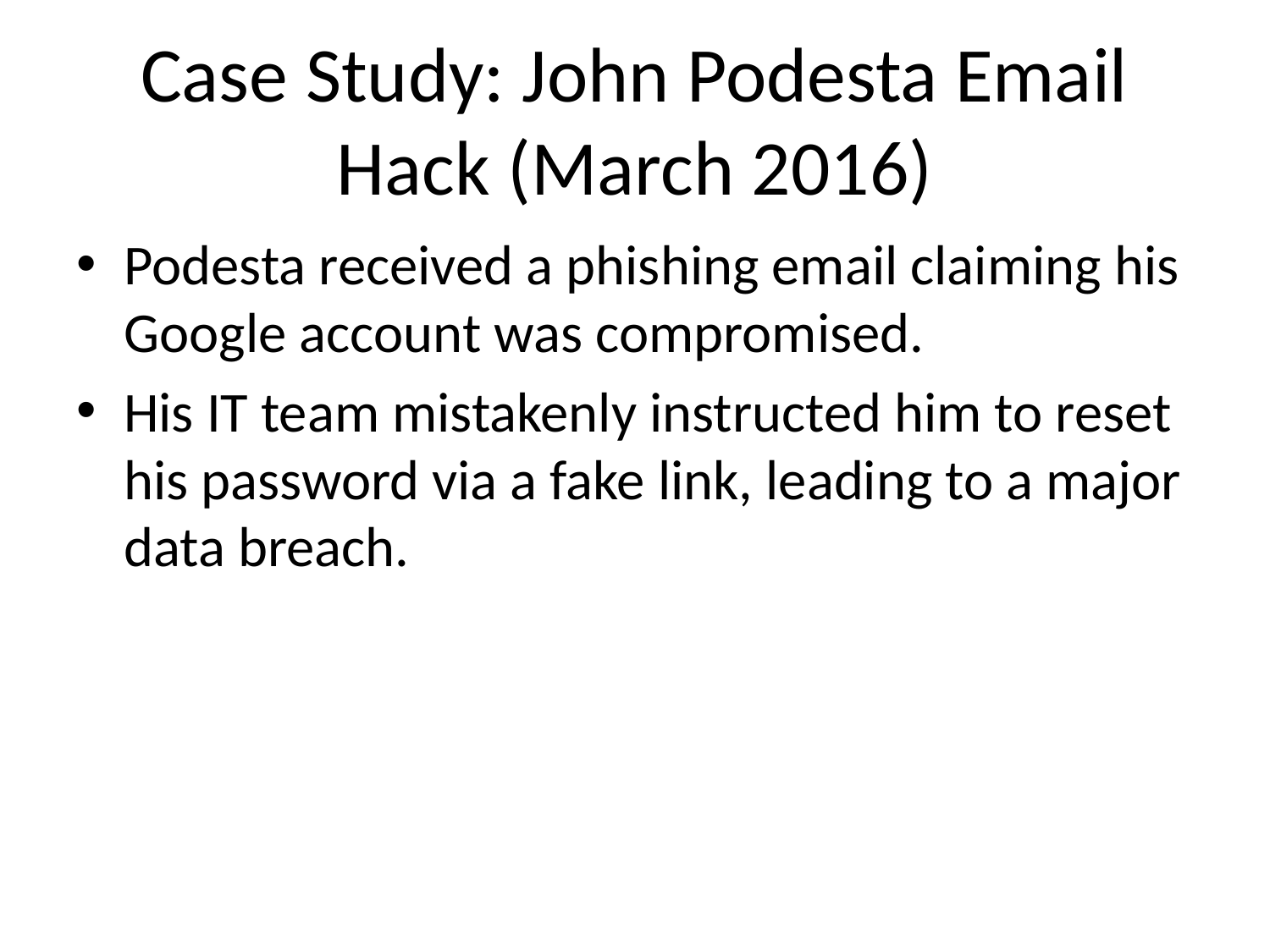

# Case Study: John Podesta Email Hack (March 2016)
Podesta received a phishing email claiming his Google account was compromised.
His IT team mistakenly instructed him to reset his password via a fake link, leading to a major data breach.